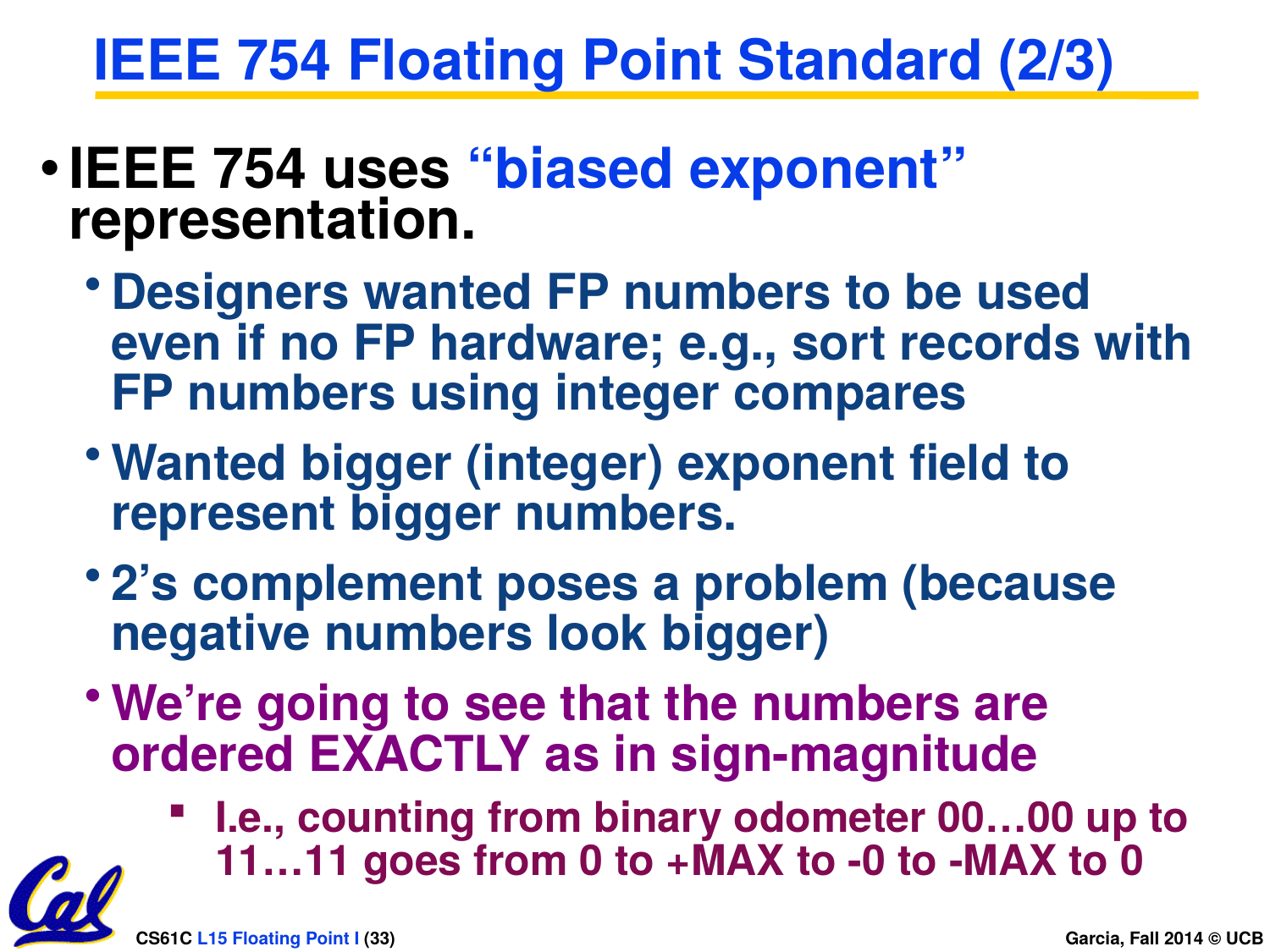

# IEEE 754 Floating Point Standard (2/3)
IEEE 754 uses “biased exponent” representation.
Designers wanted FP numbers to be used even if no FP hardware; e.g., sort records with FP numbers using integer compares
Wanted bigger (integer) exponent field to represent bigger numbers.
2’s complement poses a problem (because negative numbers look bigger)
We’re going to see that the numbers are ordered EXACTLY as in sign-magnitude
I.e., counting from binary odometer 00…00 up to 11…11 goes from 0 to +MAX to -0 to -MAX to 0